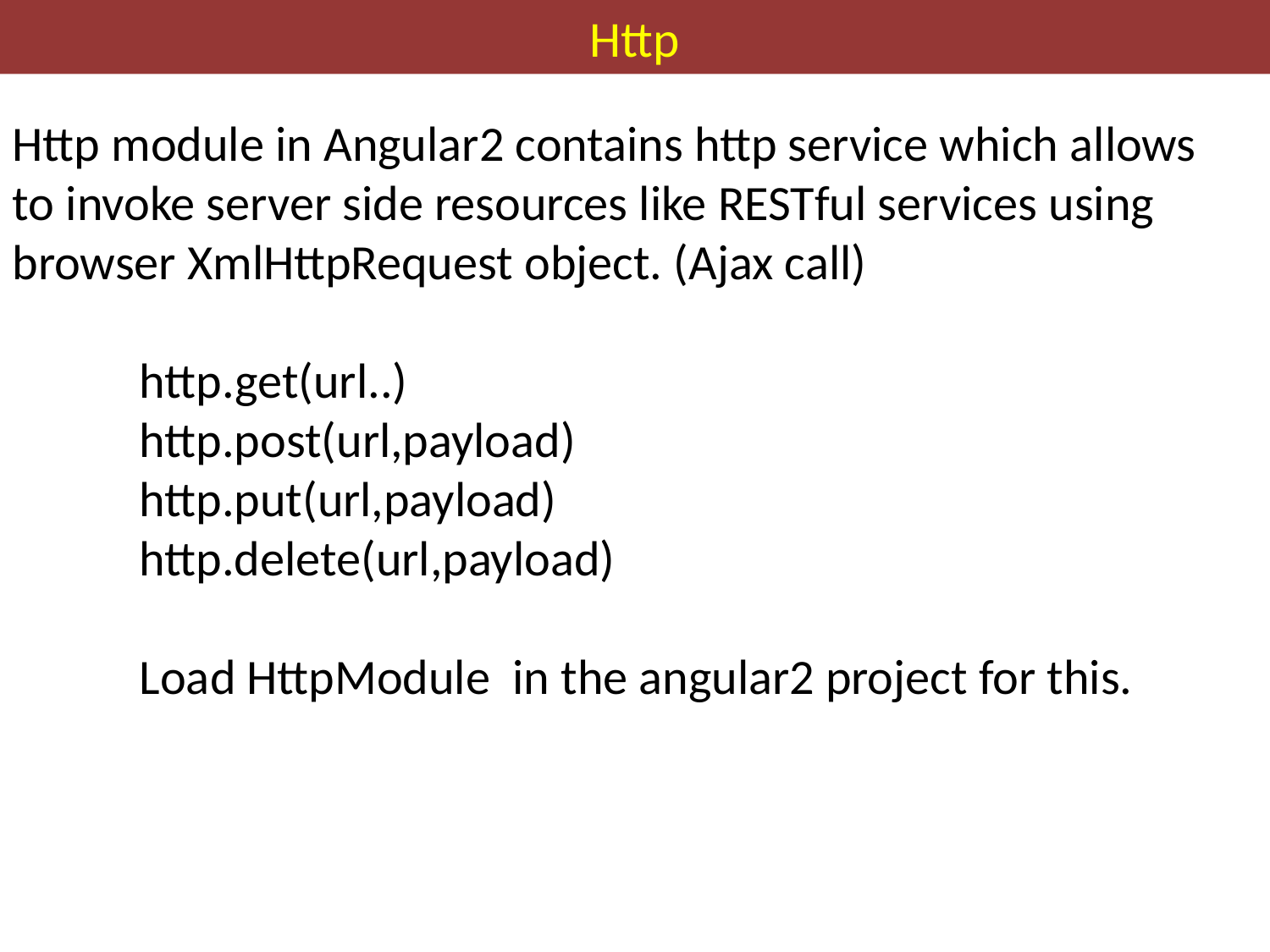

# Http
Http module in Angular2 contains http service which allows to invoke server side resources like RESTful services using browser XmlHttpRequest object. (Ajax call)

http.get(url..)
http.post(url,payload)
http.put(url,payload)
http.delete(url,payload)

Load HttpModule  in the angular2 project for this.